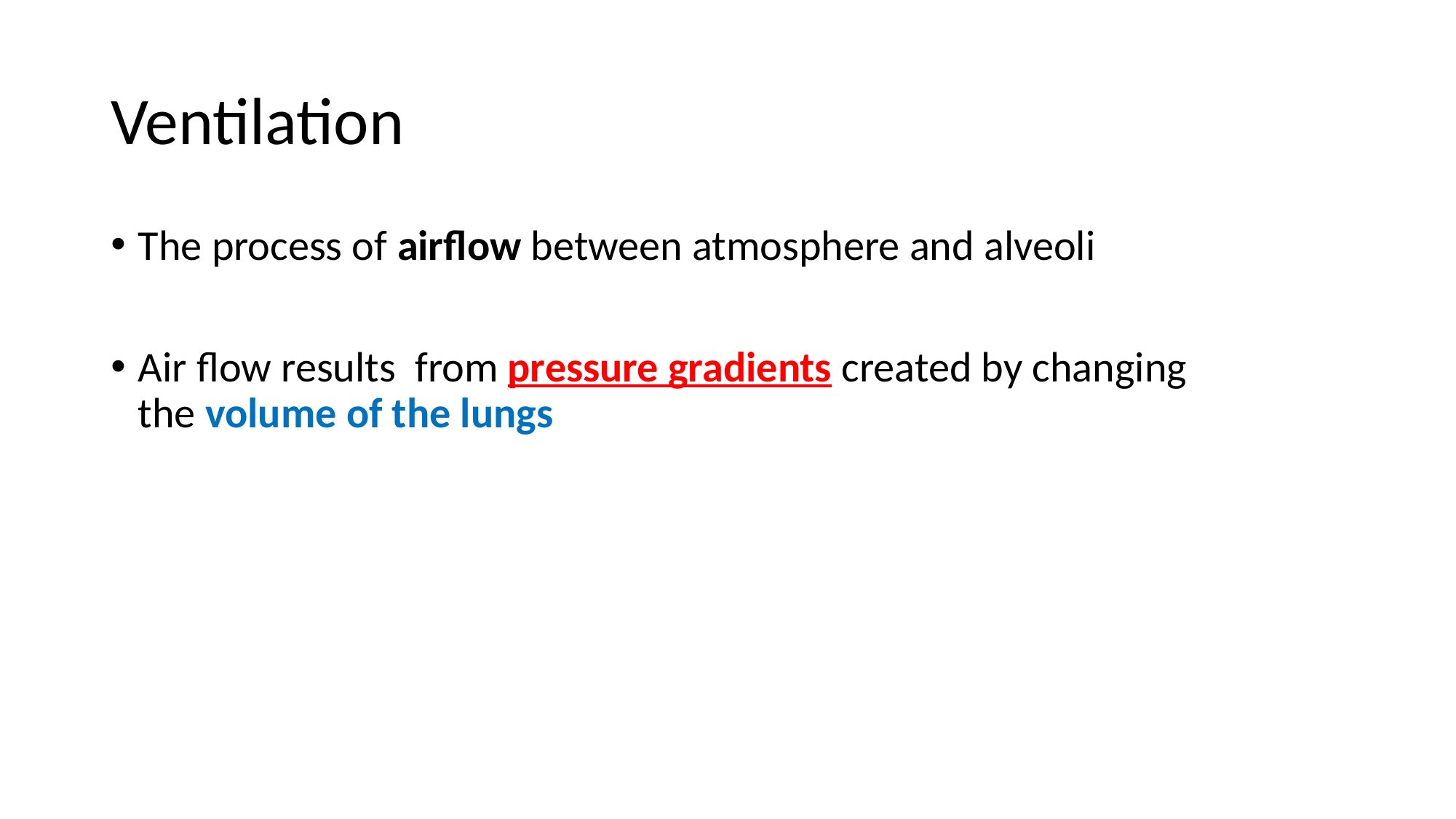

# Ventilation
The process of airflow between atmosphere and alveoli

Air flow results  from pressure gradients created by changing the volume of the lungs